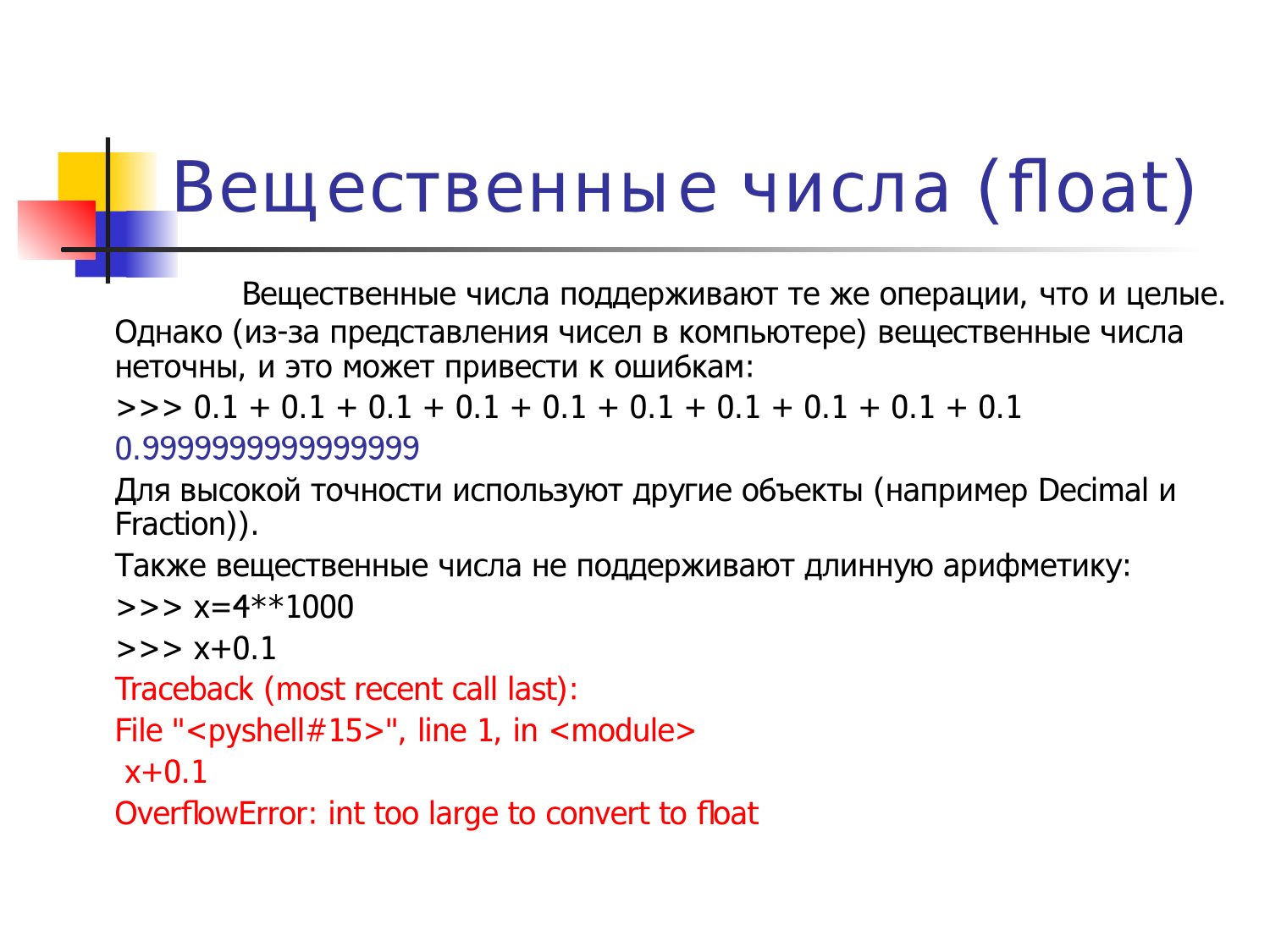

# Вещественные числа (float)
		Вещественные числа поддерживают те же операции, что и целые. Однако (из-за представления чисел в компьютере) вещественные числа неточны, и это может привести к ошибкам:
	>>> 0.1 + 0.1 + 0.1 + 0.1 + 0.1 + 0.1 + 0.1 + 0.1 + 0.1 + 0.1
	0.9999999999999999
	Для высокой точности используют другие объекты (например Decimal и Fraction)).
	Также вещественные числа не поддерживают длинную арифметику:
	>>> x=4**1000
	>>> x+0.1
	Traceback (most recent call last):
	File "<pyshell#15>", line 1, in <module>
	 x+0.1
	OverflowError: int too large to convert to float